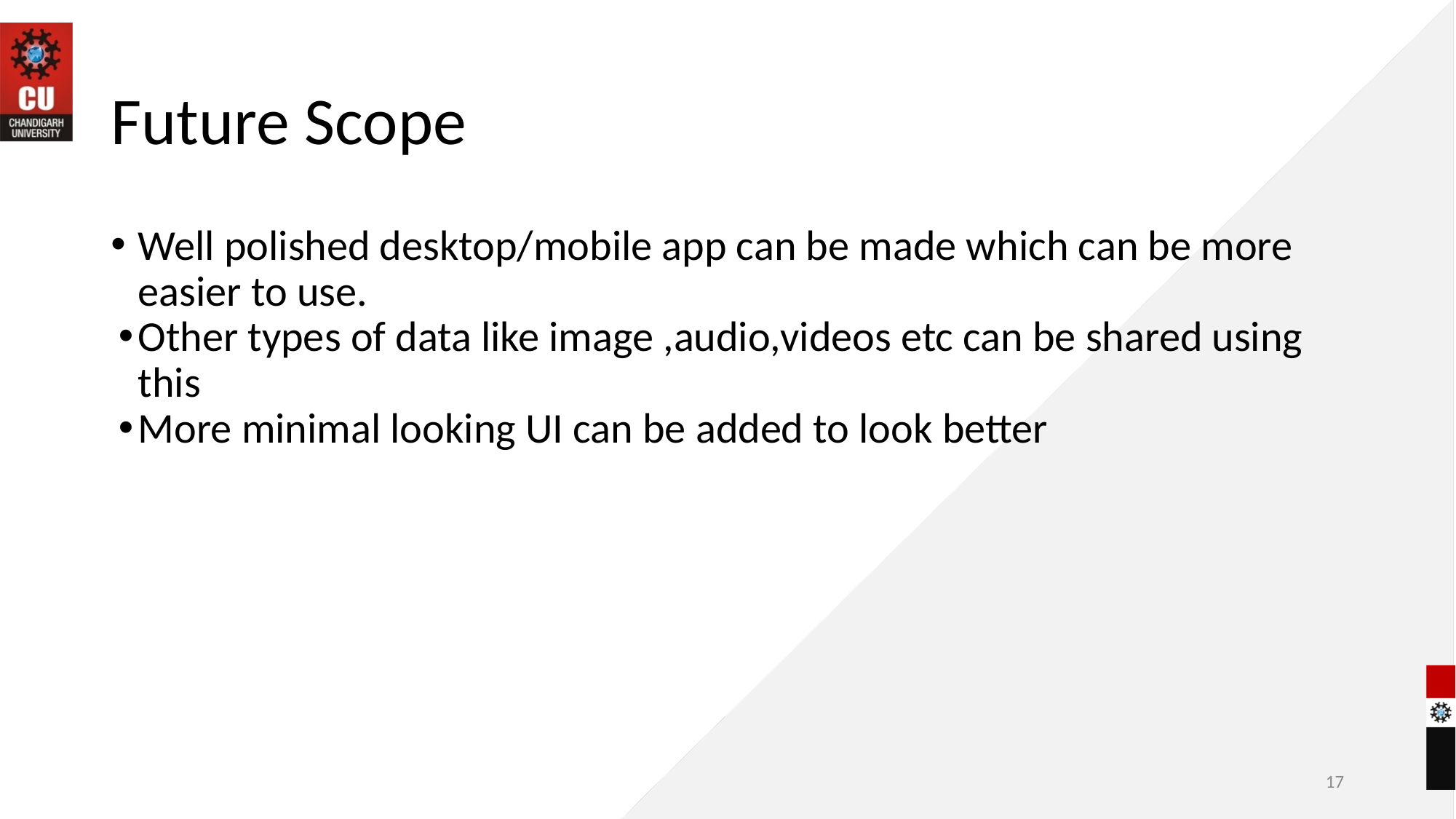

# Future Scope
Well polished desktop/mobile app can be made which can be more easier to use.
Other types of data like image ,audio,videos etc can be shared using this
More minimal looking UI can be added to look better

17